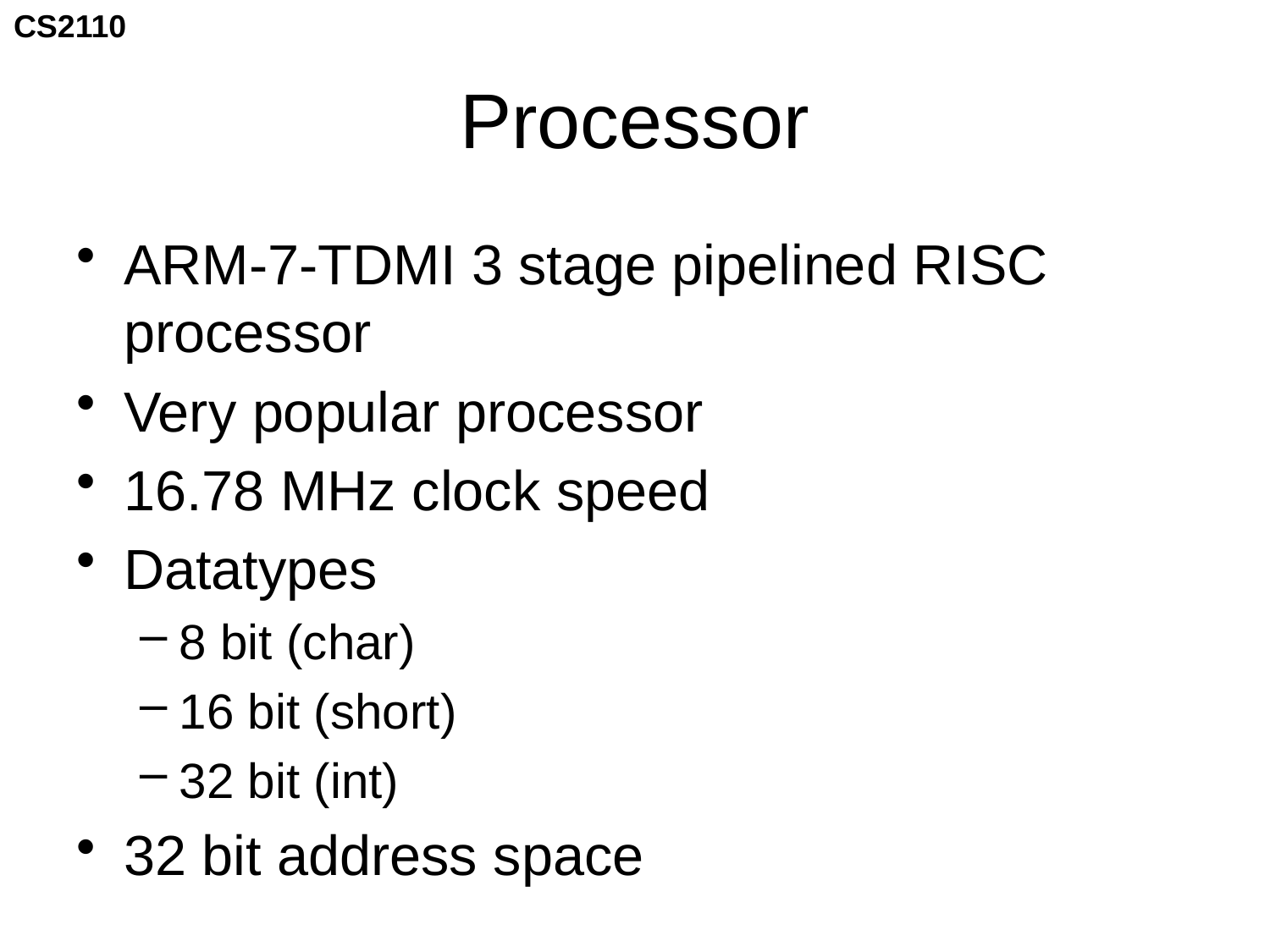

# Processor
ARM-7-TDMI 3 stage pipelined RISC processor
Very popular processor
16.78 MHz clock speed
Datatypes
8 bit (char)
16 bit (short)
32 bit (int)
32 bit address space